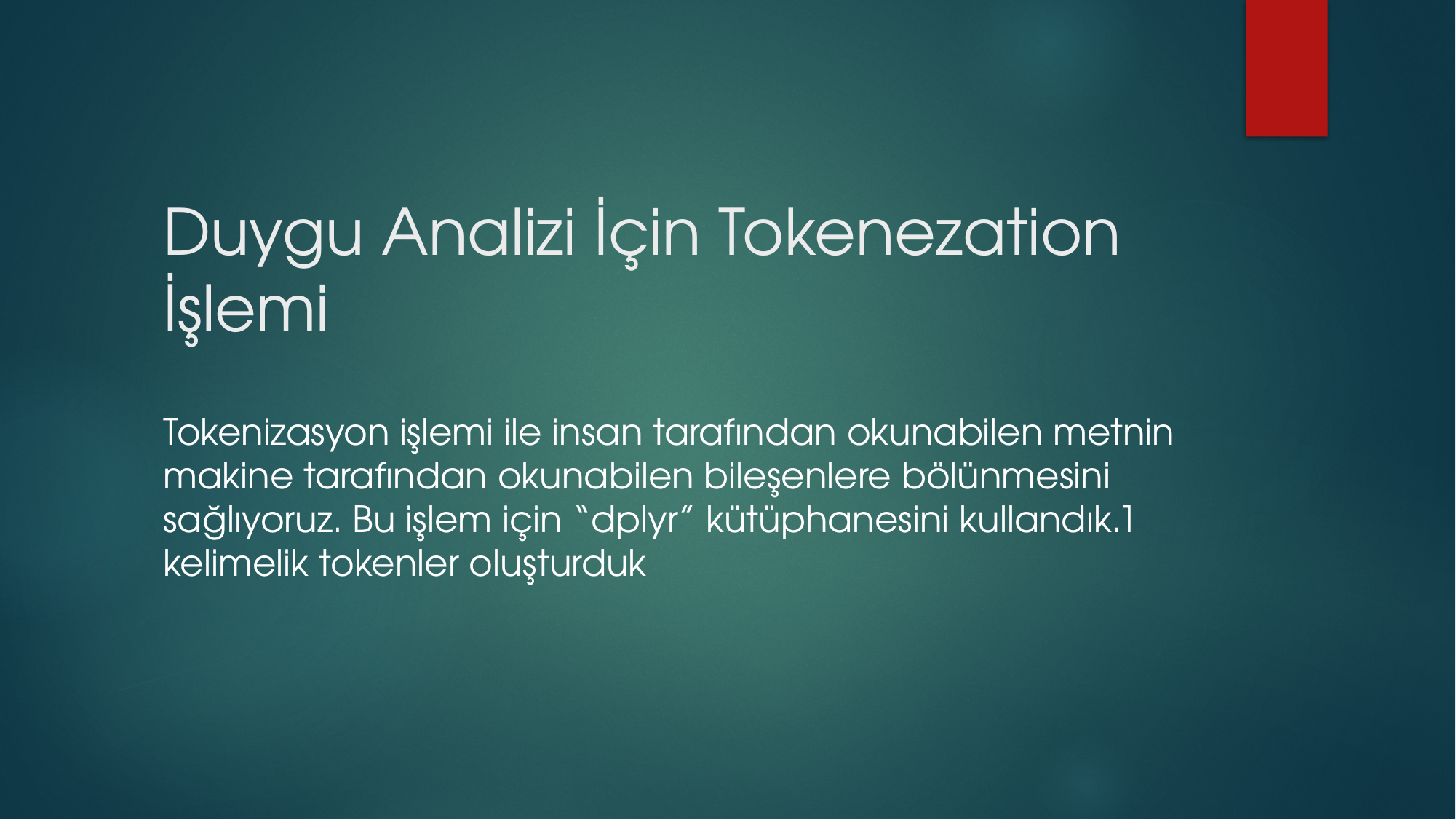

# Duygu Analizi İçin Tokenezation İşlemi
Tokenizasyon işlemi ile insan tarafından okunabilen metnin makine tarafından okunabilen bileşenlere bölünmesini sağlıyoruz. Bu işlem için “dplyr” kütüphanesini kullandık.1 kelimelik tokenler oluşturduk